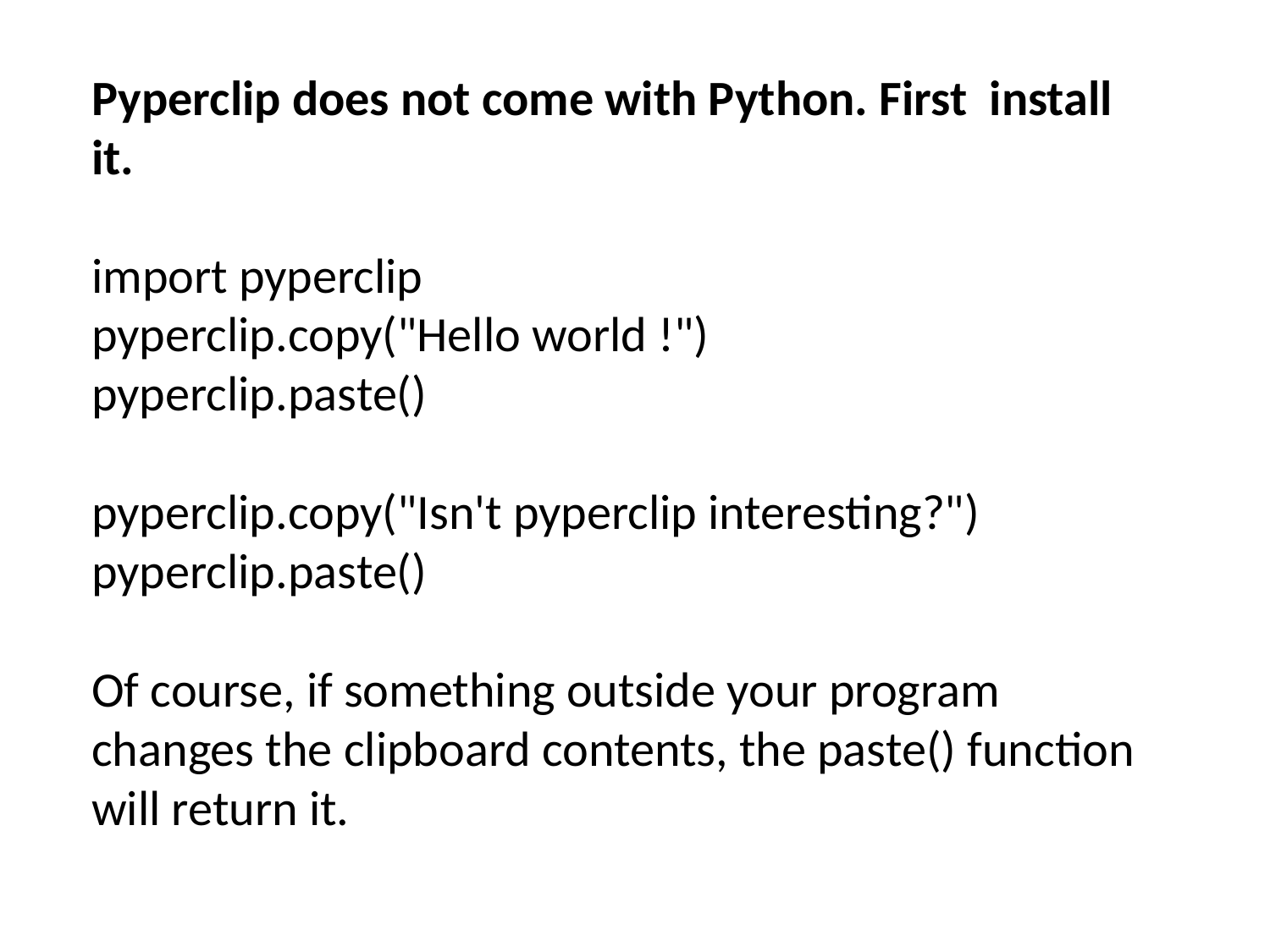

Pyperclip does not come with Python. First  install it.

import pyperclip
pyperclip.copy("Hello world !")
pyperclip.paste()

pyperclip.copy("Isn't pyperclip interesting?")
pyperclip.paste()

Of course, if something outside your program changes the clipboard contents, the paste() function will return it.